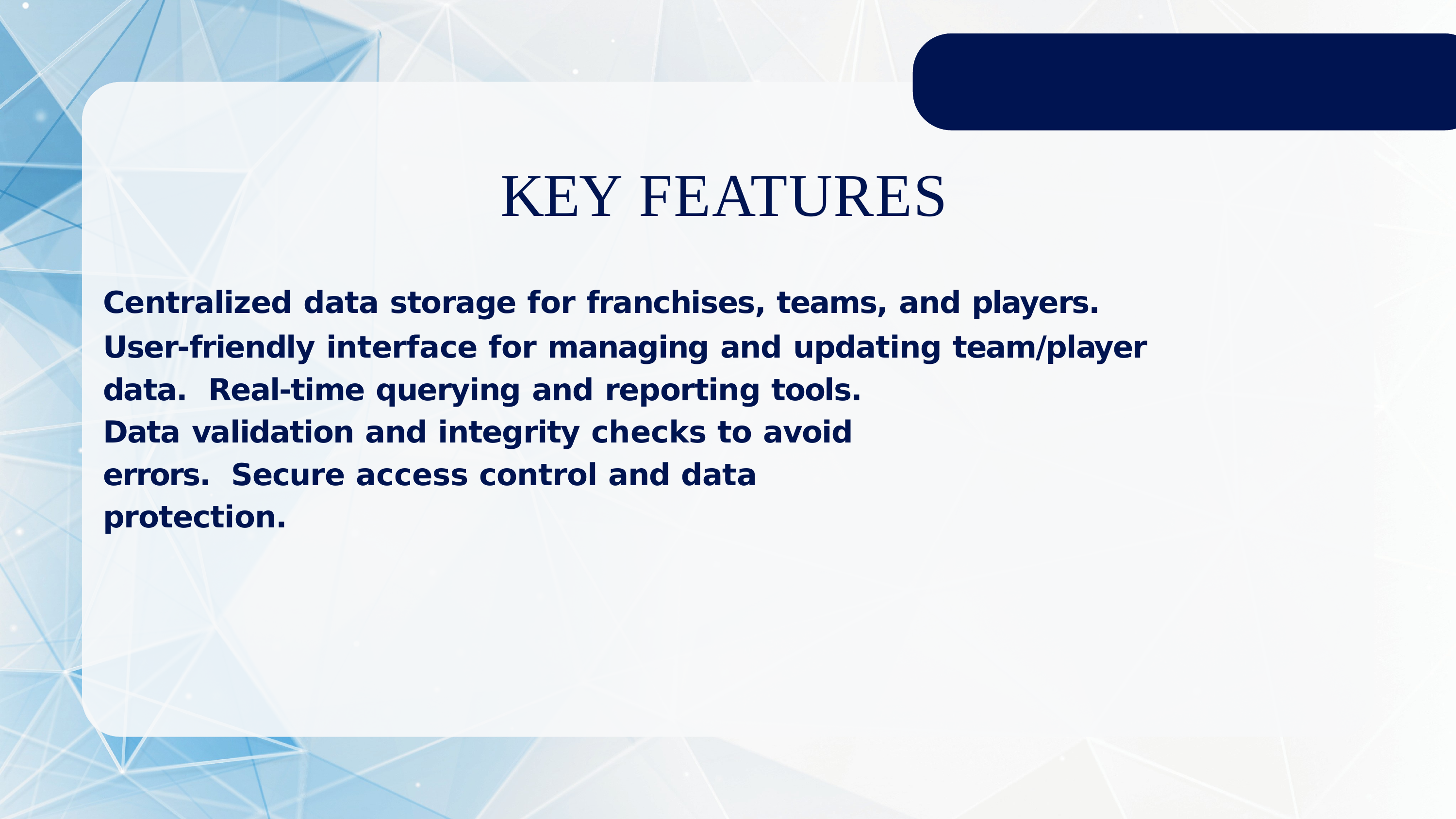

# KEY FEATURES
Centralized data storage for franchises, teams, and players.
User-friendly interface for managing and updating team/player data.  Real-time querying and reporting tools.
Data validation and integrity checks to avoid errors.  Secure access control and data protection.